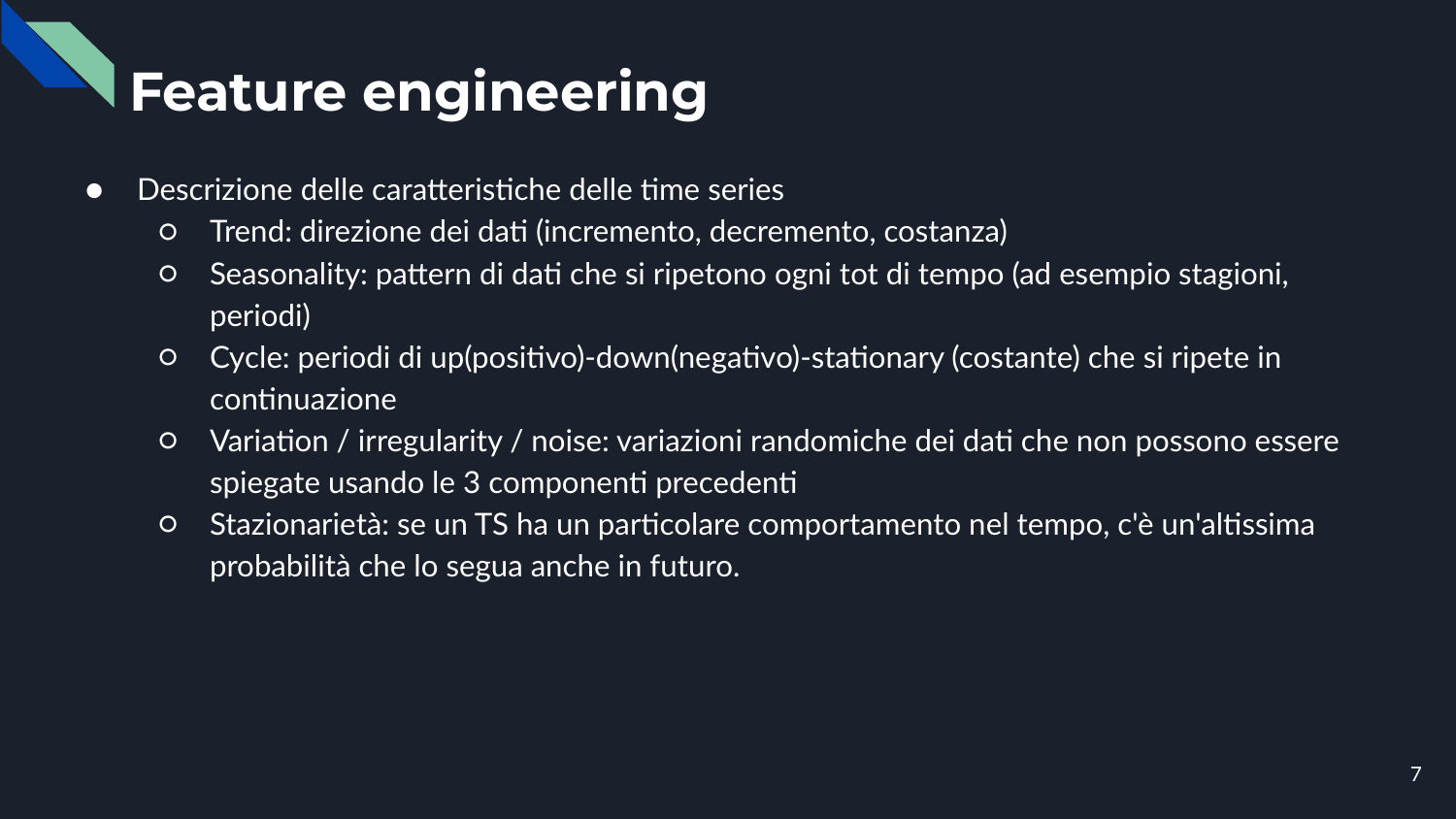

Feature engineering
Descrizione delle caratteristiche delle time series
Trend: direzione dei dati (incremento, decremento, costanza)
Seasonality: pattern di dati che si ripetono ogni tot di tempo (ad esempio stagioni, periodi)
Cycle: periodi di up(positivo)-down(negativo)-stationary (costante) che si ripete in continuazione
Variation / irregularity / noise: variazioni randomiche dei dati che non possono essere spiegate usando le 3 componenti precedenti
Stazionarietà: se un TS ha un particolare comportamento nel tempo, c'è un'altissima probabilità che lo segua anche in futuro.
7